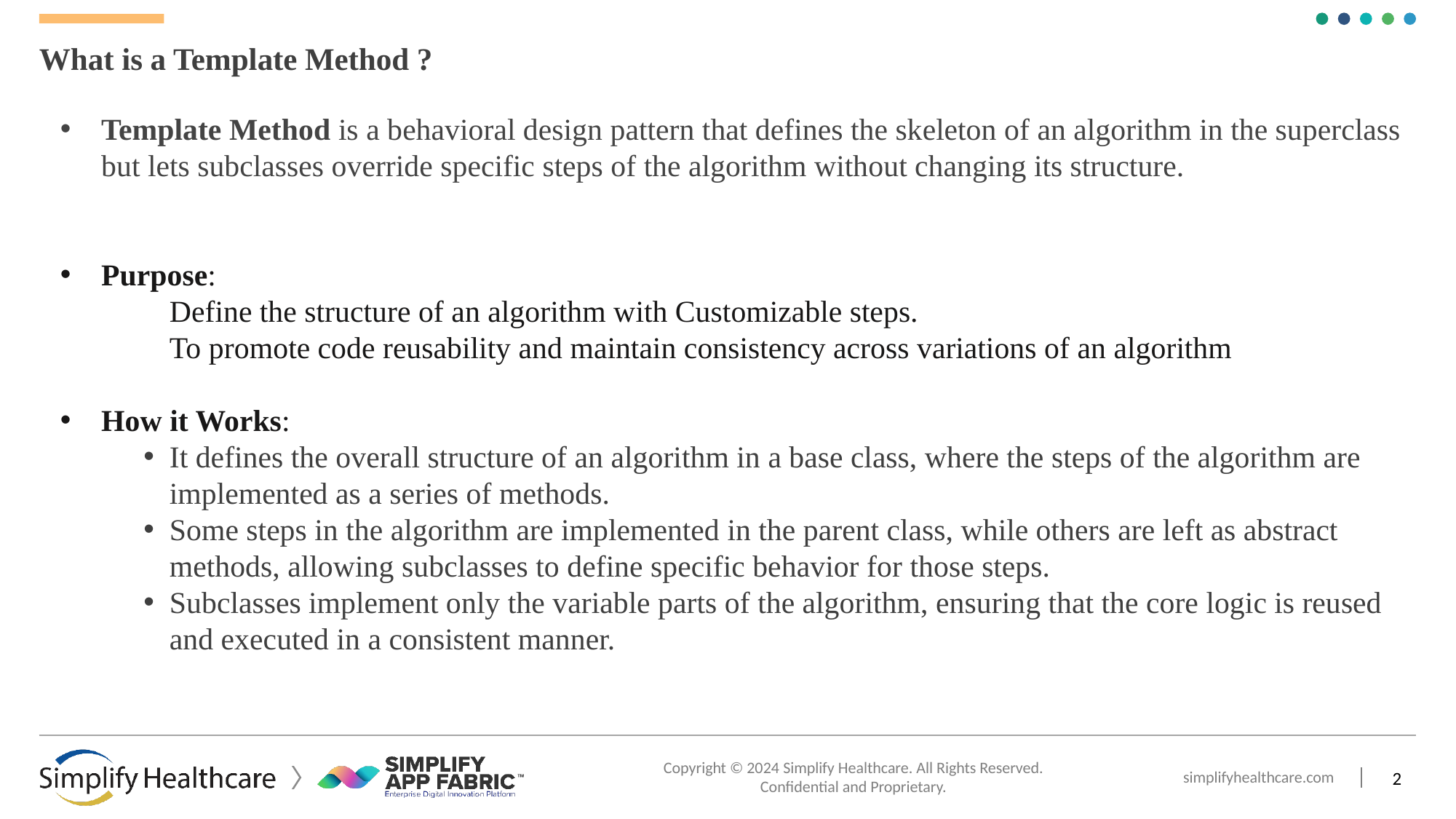

Template Method is a behavioral design pattern that defines the skeleton of an algorithm in the superclass but lets subclasses override specific steps of the algorithm without changing its structure.

Purpose:
	Define the structure of an algorithm with Customizable steps.
	To promote code reusability and maintain consistency across variations of an algorithm

How it Works:
It defines the overall structure of an algorithm in a base class, where the steps of the algorithm are implemented as a series of methods.
Some steps in the algorithm are implemented in the parent class, while others are left as abstract methods, allowing subclasses to define specific behavior for those steps.
Subclasses implement only the variable parts of the algorithm, ensuring that the core logic is reused and executed in a consistent manner.

# What is a Template Method ?